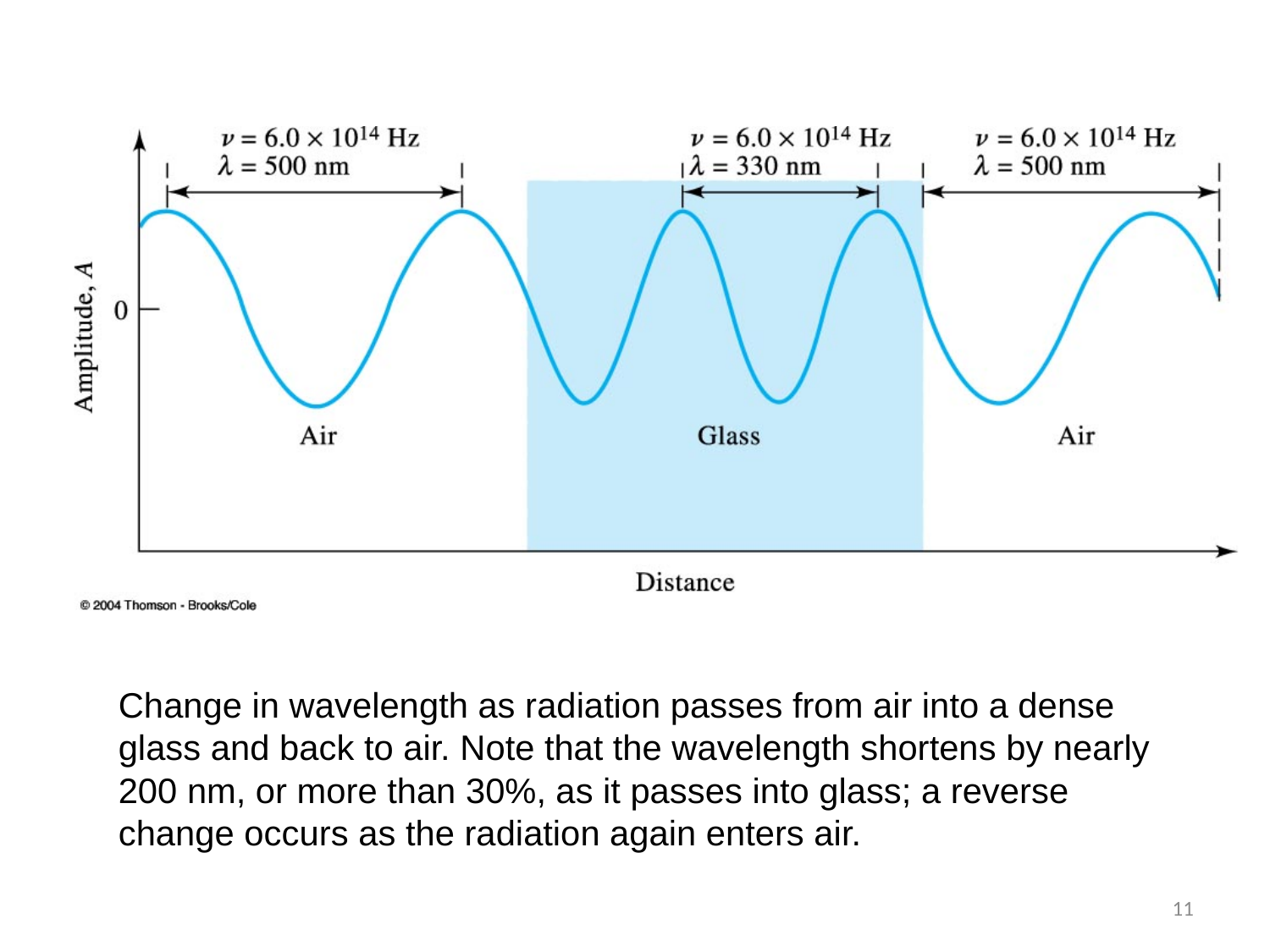

Change in wavelength as radiation passes from air into a dense glass and back to air. Note that the wavelength shortens by nearly 200 nm, or more than 30%, as it passes into glass; a reverse change occurs as the radiation again enters air.
11